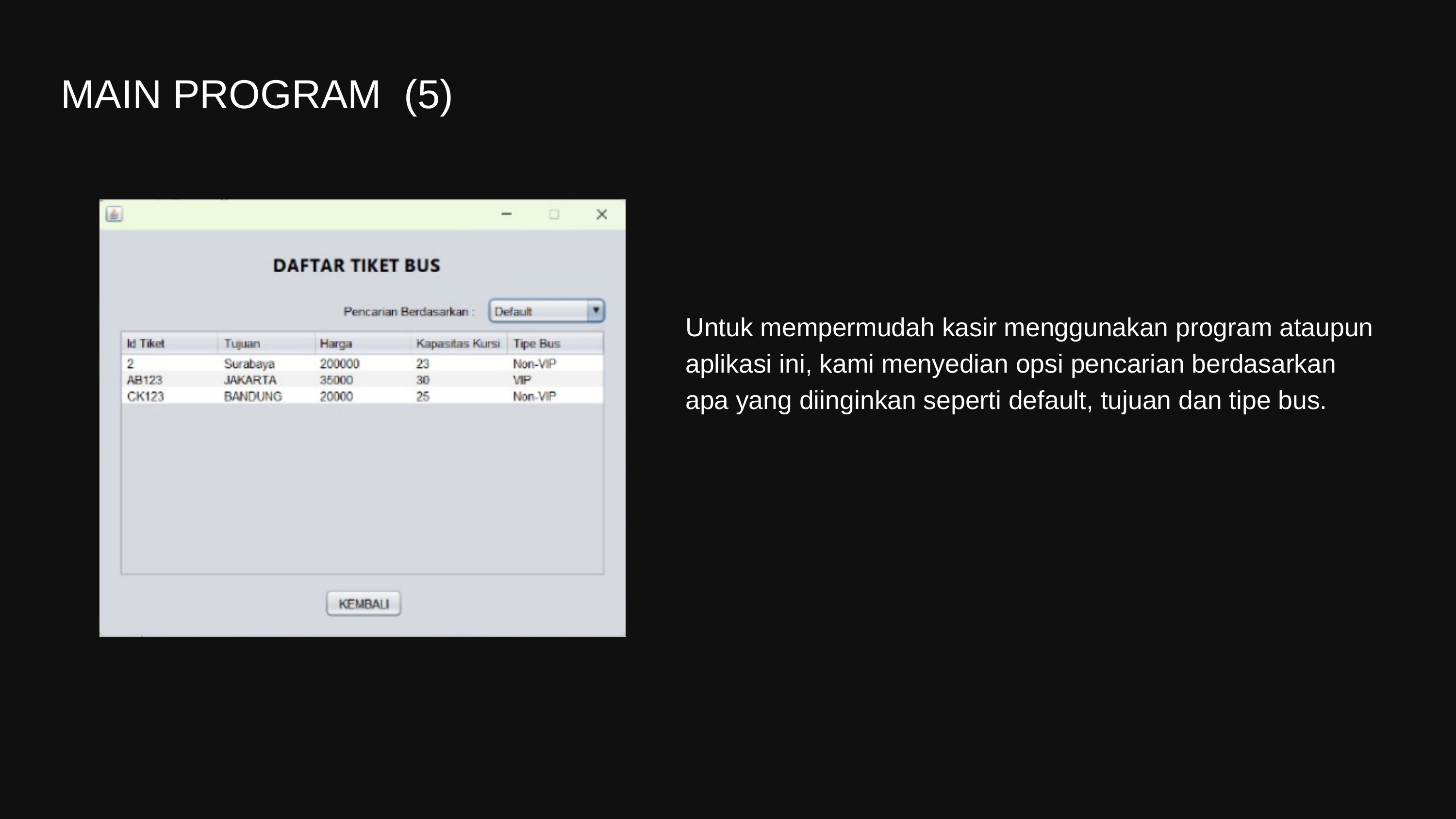

MAIN PROGRAM  (5)

Untuk mempermudah kasir menggunakan program ataupun aplikasi ini, kami menyedian opsi pencarian berdasarkan apa yang diinginkan seperti default, tujuan dan tipe bus.